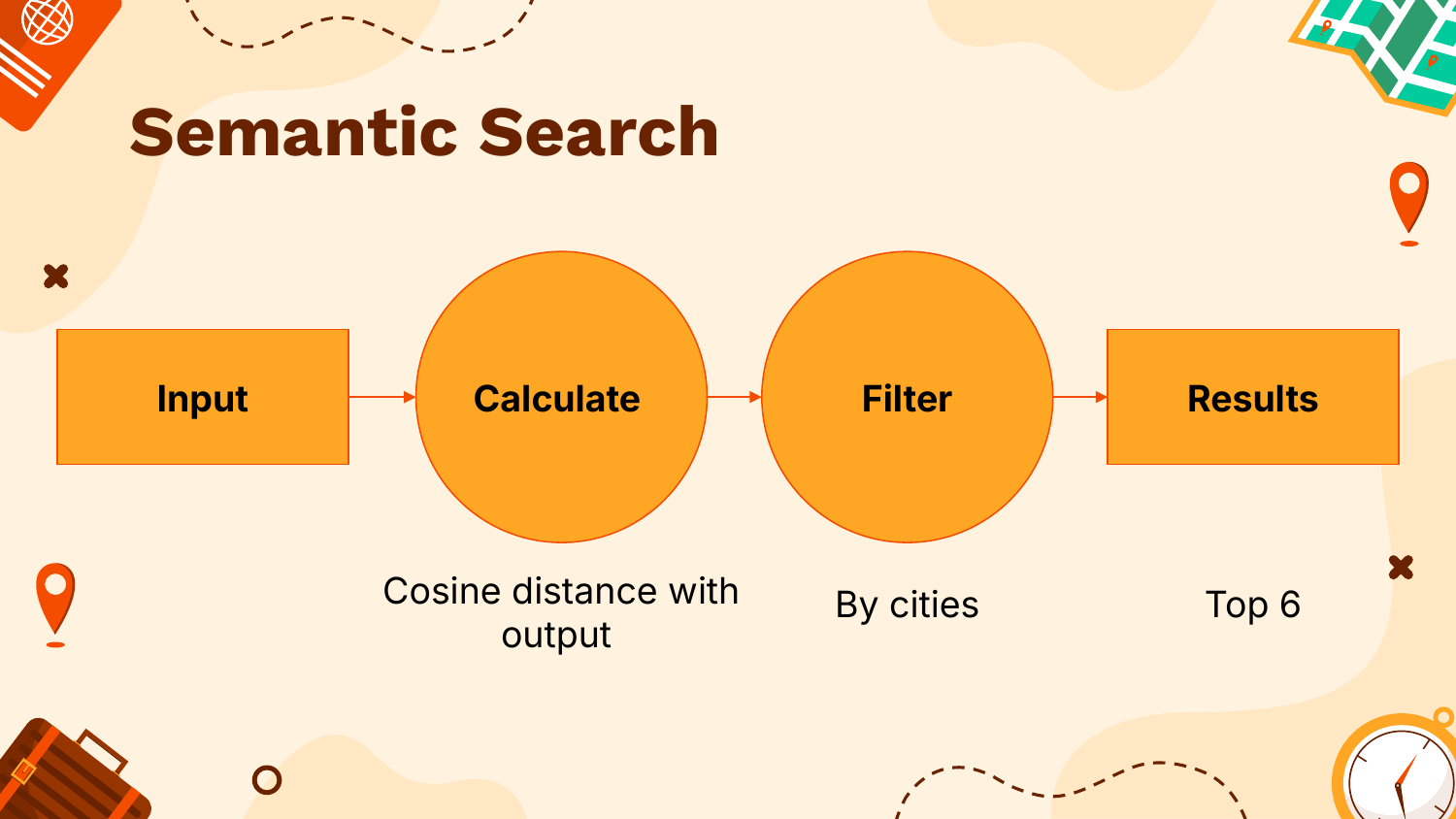

# Semantic Search
Calculate
Filter
Input
Results
Cosine distance with output

By cities

Top 6